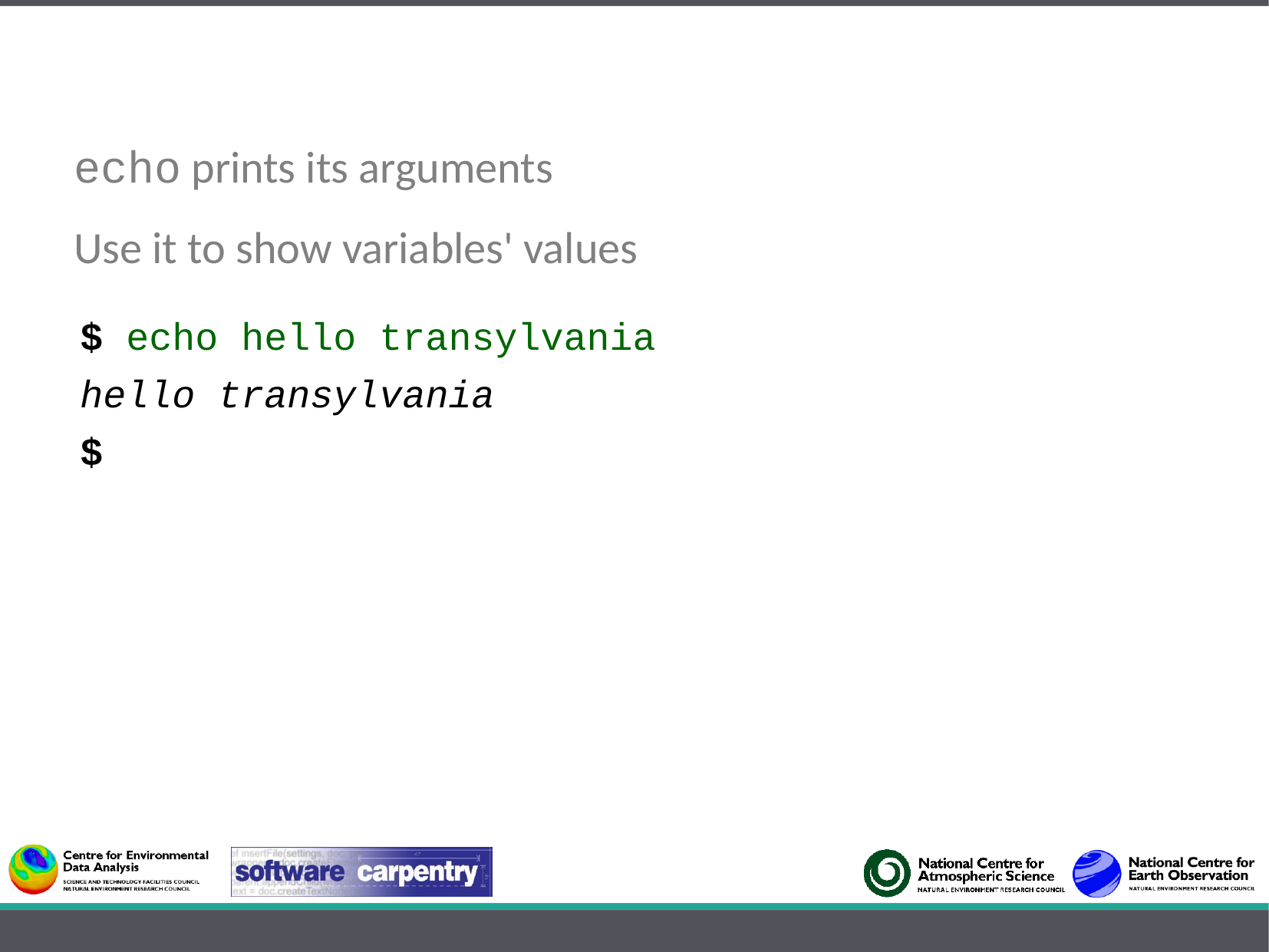

echo prints its arguments
Use it to show variables' values
$ echo hello transylvania
hello transylvania
$